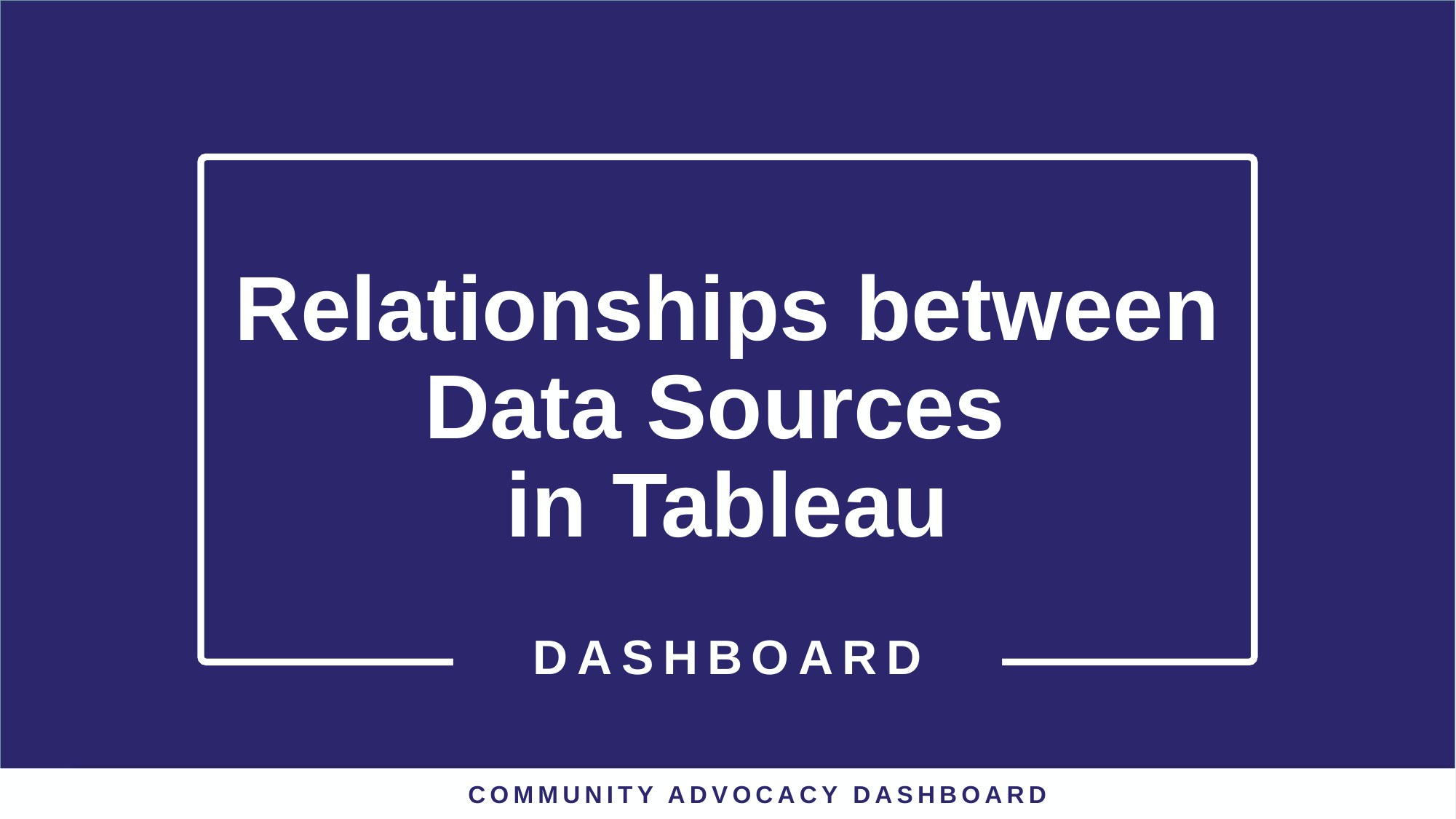

# Relationships between Data Sources in Tableau
DASHBOARD